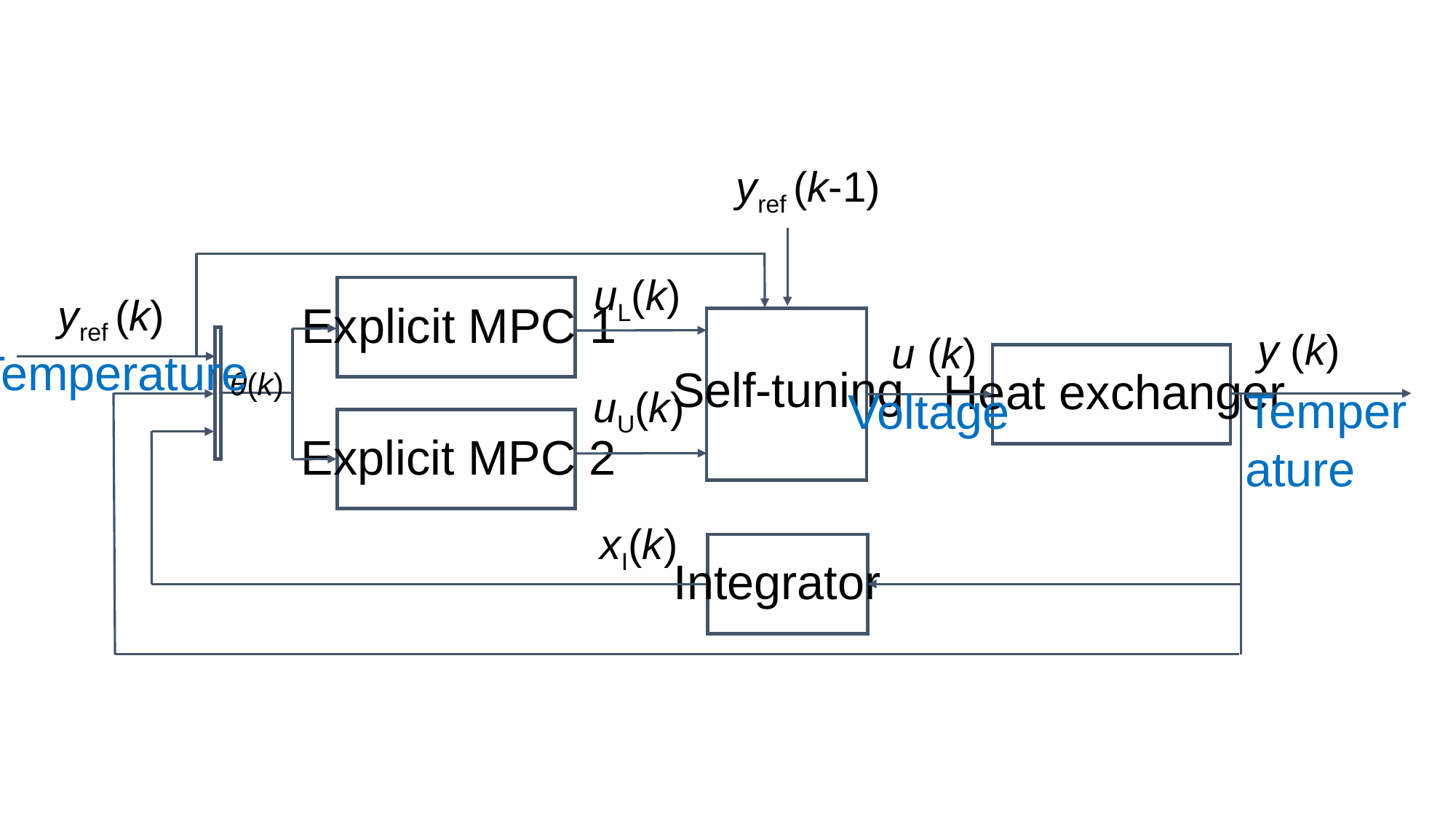

yref (k-1)
uL(k)

Explicit MPC 1
yref (k)

Self-tuning
y (k)
u (k)
θ(k)

Temperature

Heat exchanger
uU(k)
Temperature
Voltage

Explicit MPC 2
xI(k)

Integrator